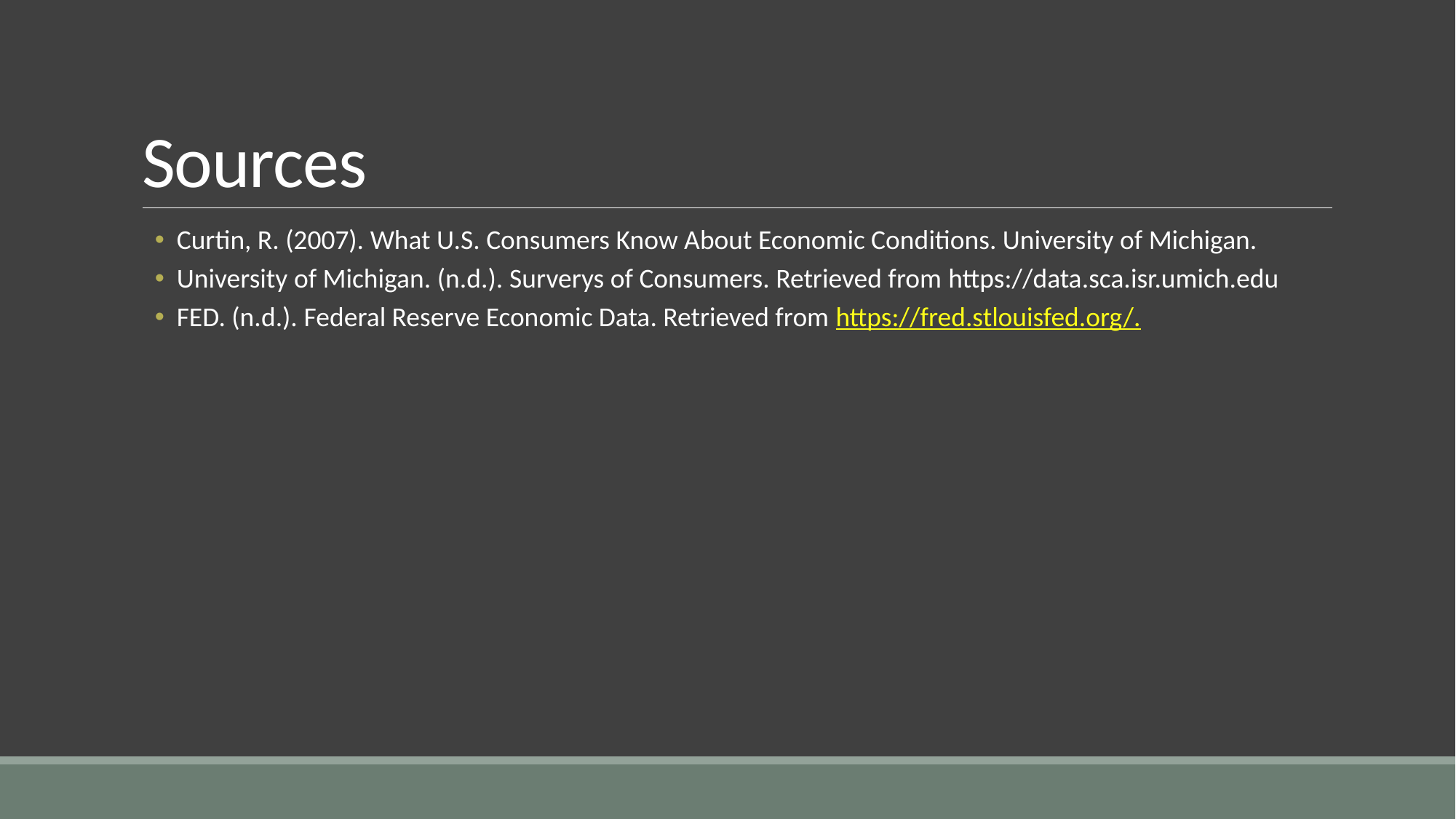

# Sources
Curtin, R. (2007). What U.S. Consumers Know About Economic Conditions. University of Michigan.
University of Michigan. (n.d.). Surverys of Consumers. Retrieved from https://data.sca.isr.umich.edu
FED. (n.d.). Federal Reserve Economic Data. Retrieved from https://fred.stlouisfed.org/.